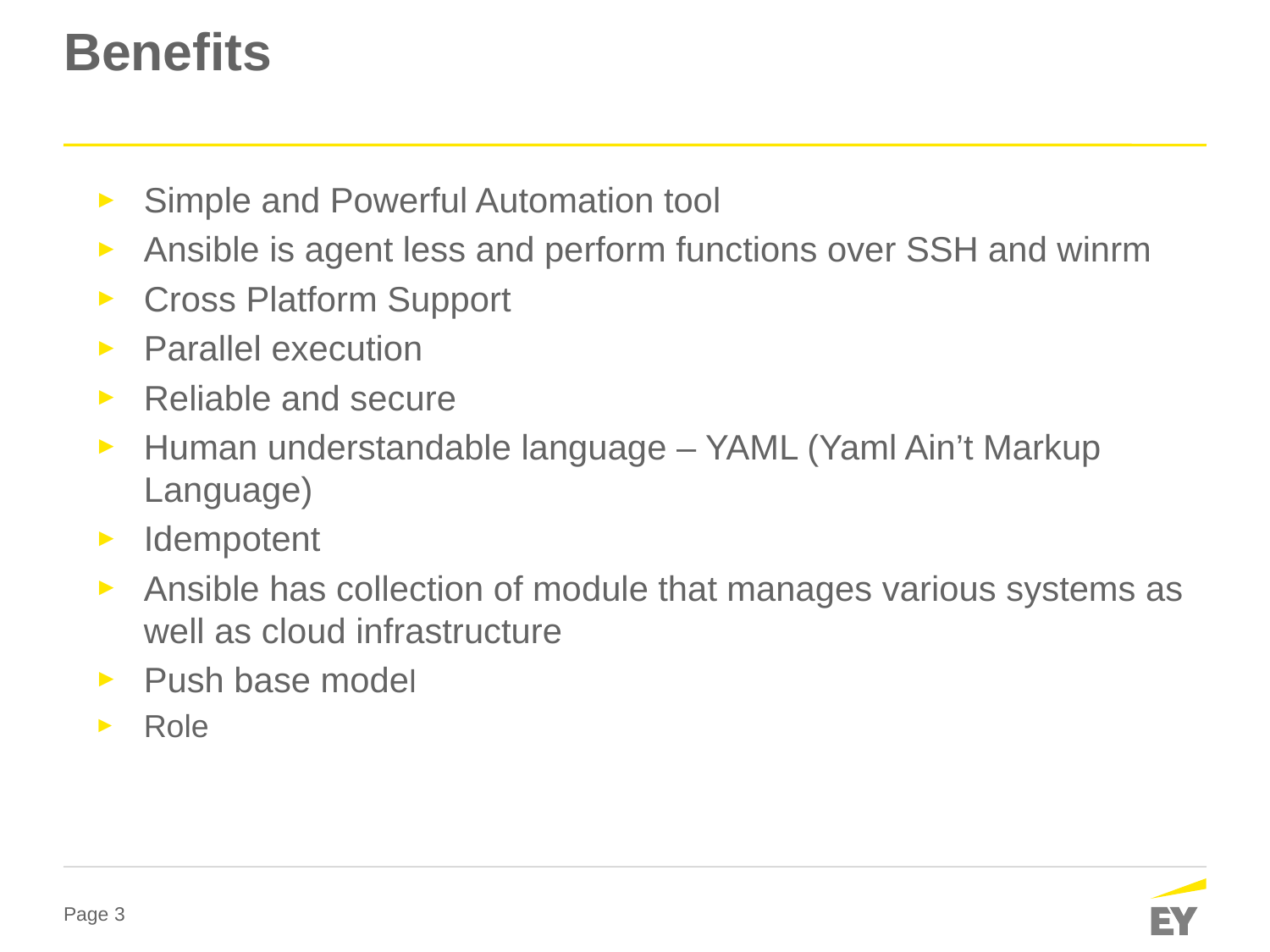

# Benefits

Simple and Powerful Automation tool
Ansible is agent less and perform functions over SSH and winrm
Cross Platform Support
Parallel execution
Reliable and secure
Human understandable language – YAML (Yaml Ain’t Markup Language)
Idempotent
Ansible has collection of module that manages various systems as well as cloud infrastructure
Push base model
Role